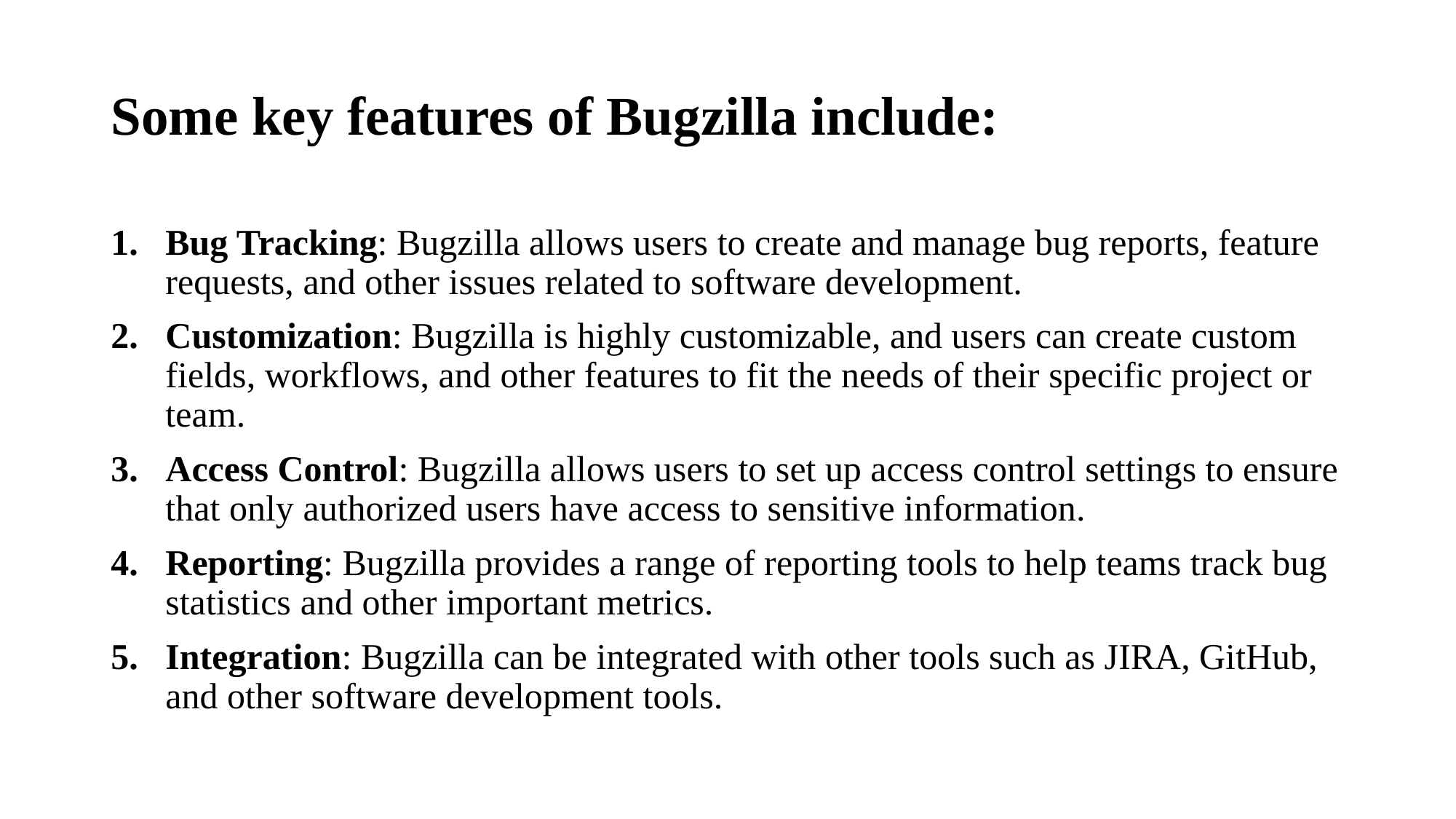

# Some key features of Bugzilla include:
Bug Tracking: Bugzilla allows users to create and manage bug reports, feature requests, and other issues related to software development.
Customization: Bugzilla is highly customizable, and users can create custom fields, workflows, and other features to fit the needs of their specific project or team.
Access Control: Bugzilla allows users to set up access control settings to ensure that only authorized users have access to sensitive information.
Reporting: Bugzilla provides a range of reporting tools to help teams track bug statistics and other important metrics.
Integration: Bugzilla can be integrated with other tools such as JIRA, GitHub, and other software development tools.